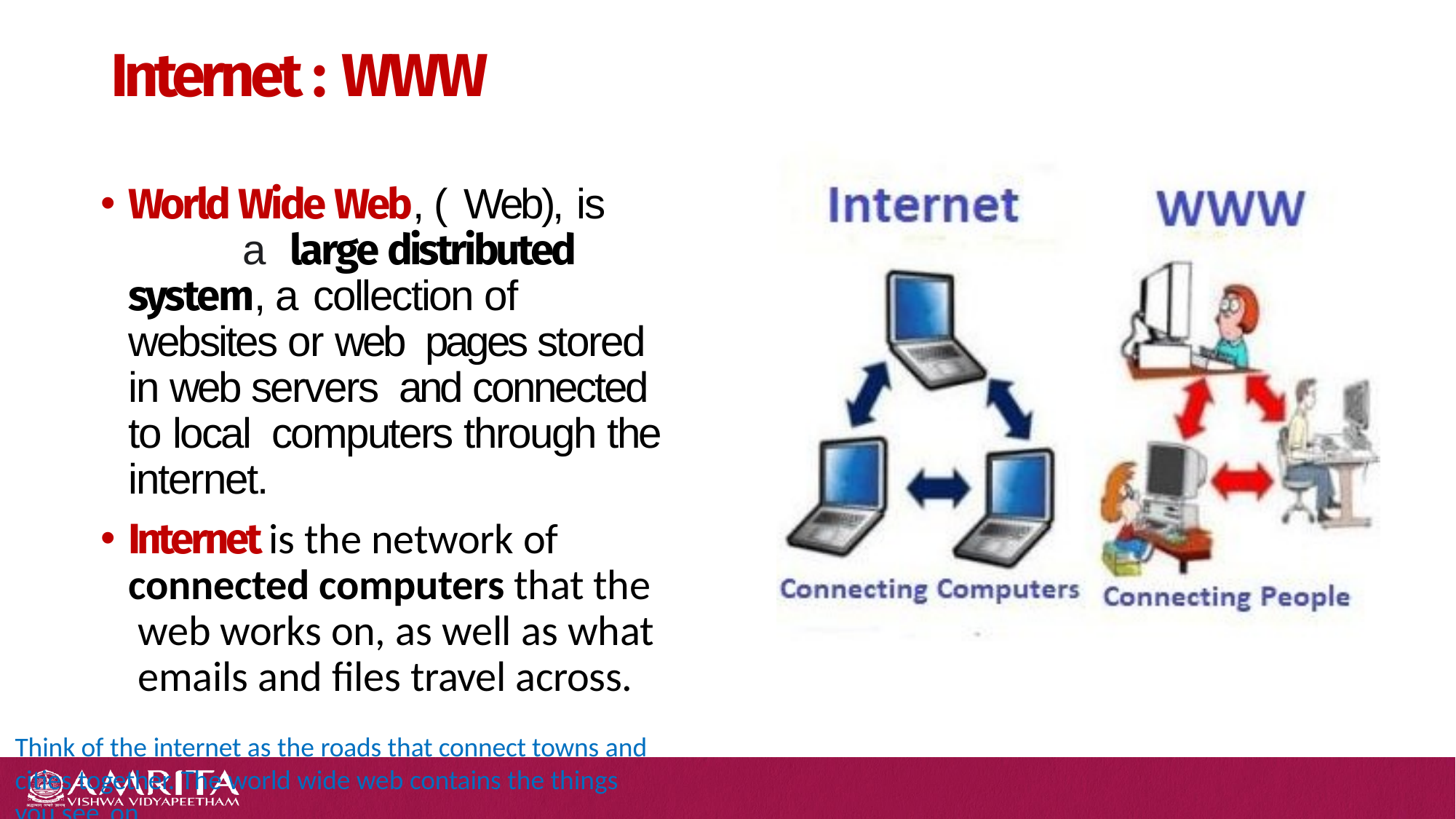

# Internet : WWW

World Wide Web, ( Web), is	a  large distributed system, a  collection of websites or web  pages stored in web servers  and connected to local  computers through the internet.
Internet is the network of  connected computers that the  web works on, as well as what  emails and files travel across.
Think of the internet as the roads that connect towns and cities together. The world wide web contains the things you see on
the roads like houses and shops.